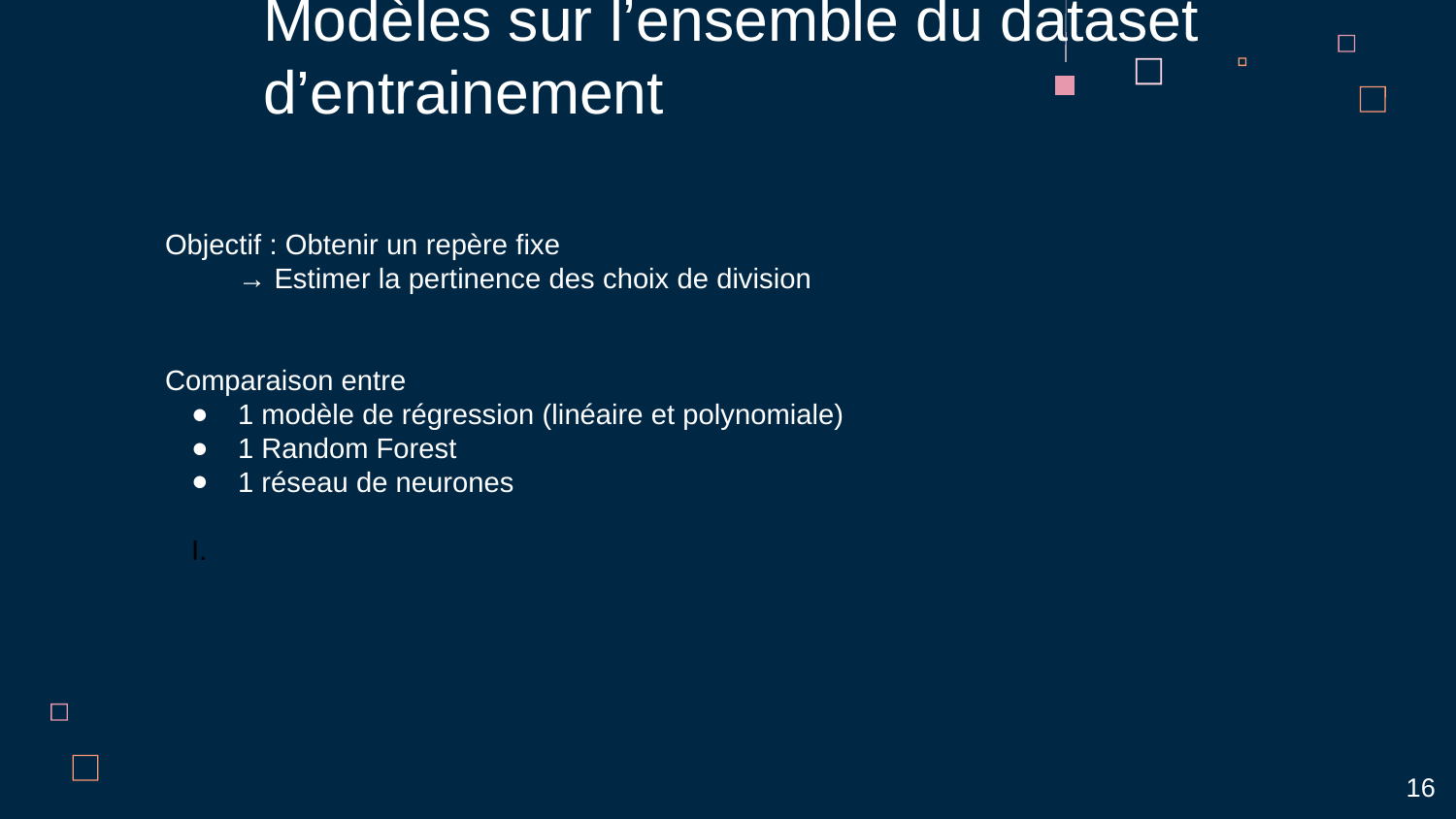

Modèles sur l’ensemble du dataset d’entrainement
Objectif : Obtenir un repère fixe
→ Estimer la pertinence des choix de division

Comparaison entre
1 modèle de régression (linéaire et polynomiale)
1 Random Forest
1 réseau de neurones

16